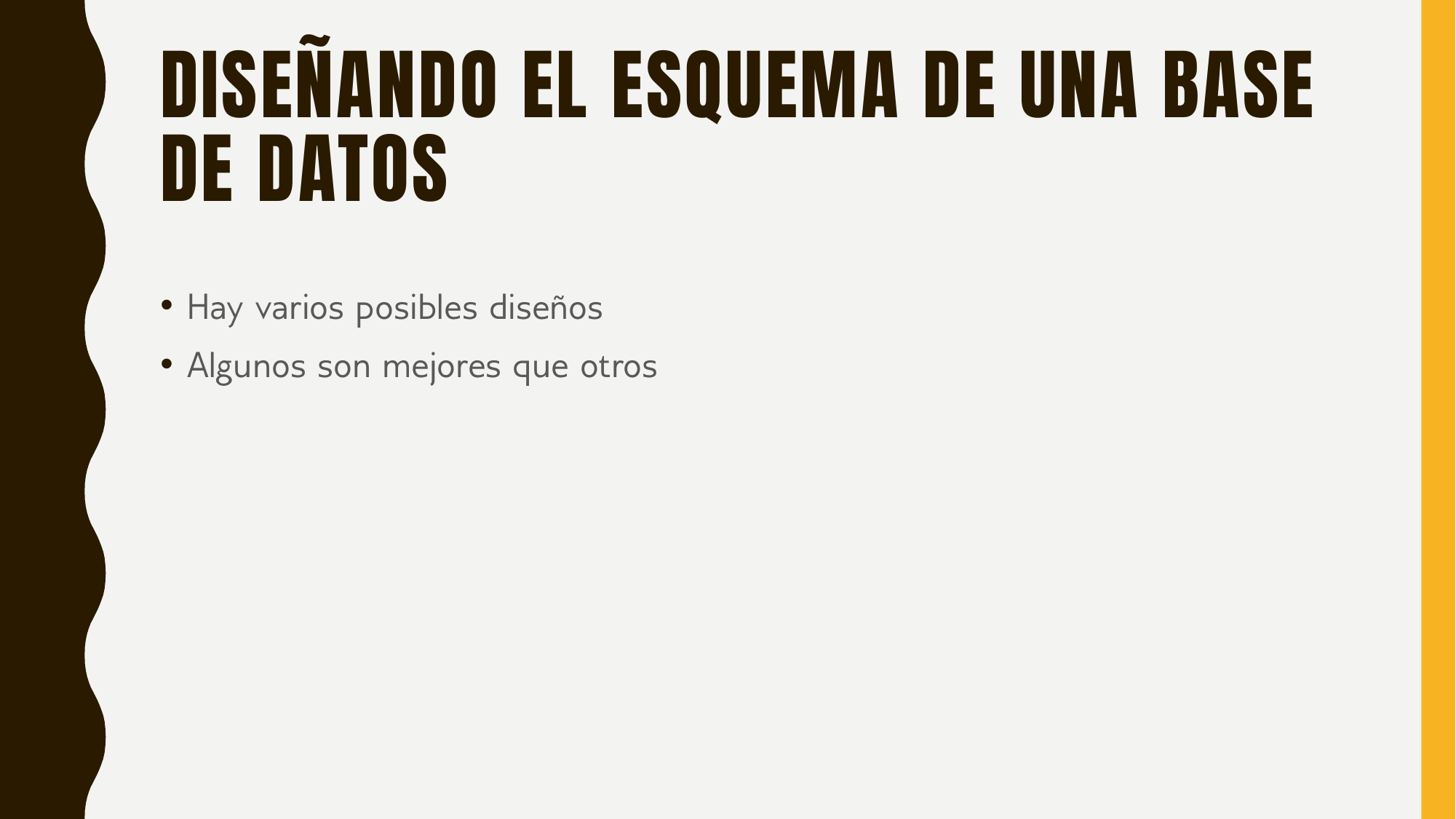

# Diseñando el esquema de una base de datos
Hay varios posibles diseños
Algunos son mejores que otros